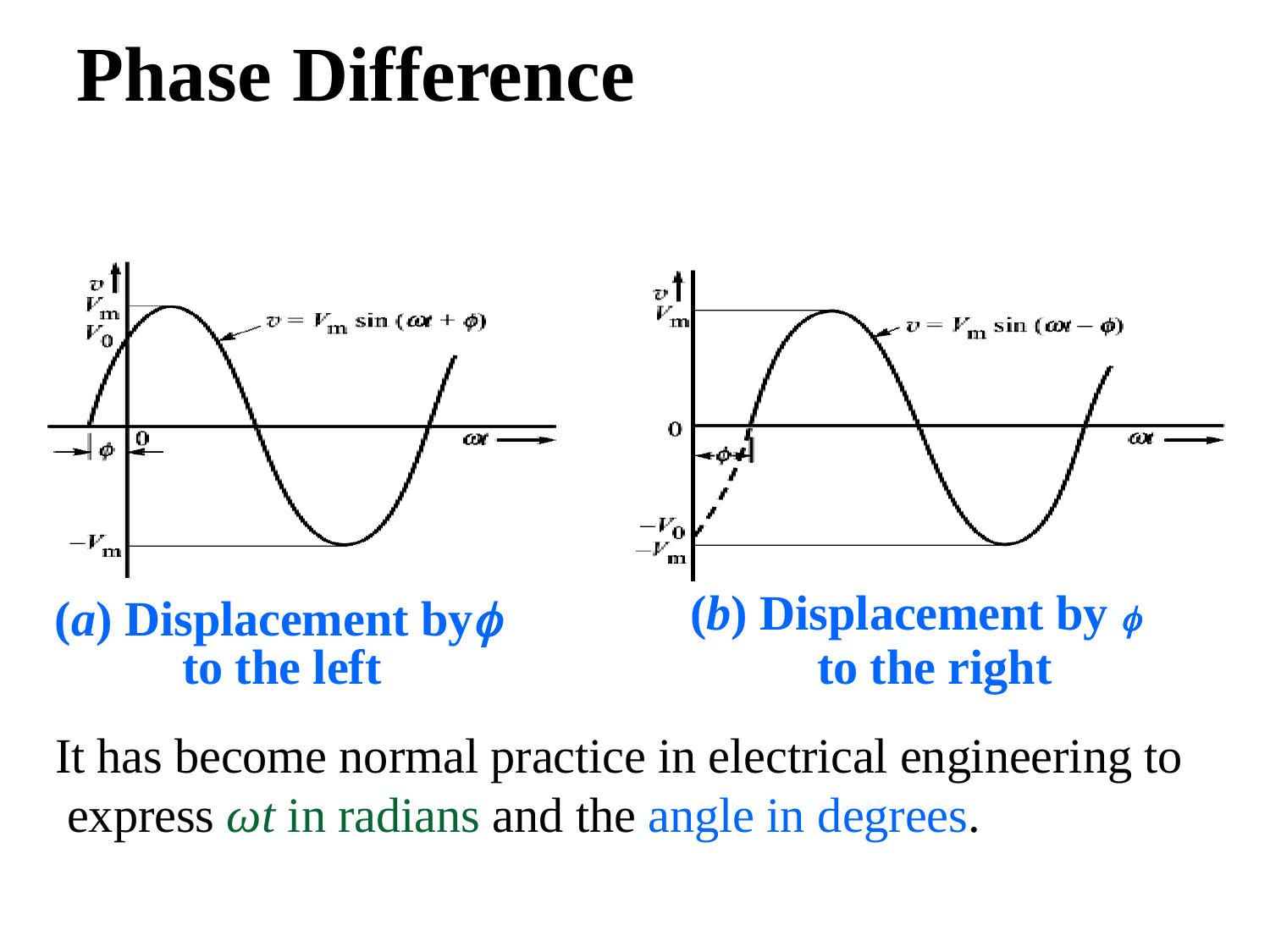

# Phase Difference

(a) Displacement byφ to the left
(b) Displacement by φ
to the right
It has become normal practice in electrical engineering to  express ωt in radians and the angle in degrees.